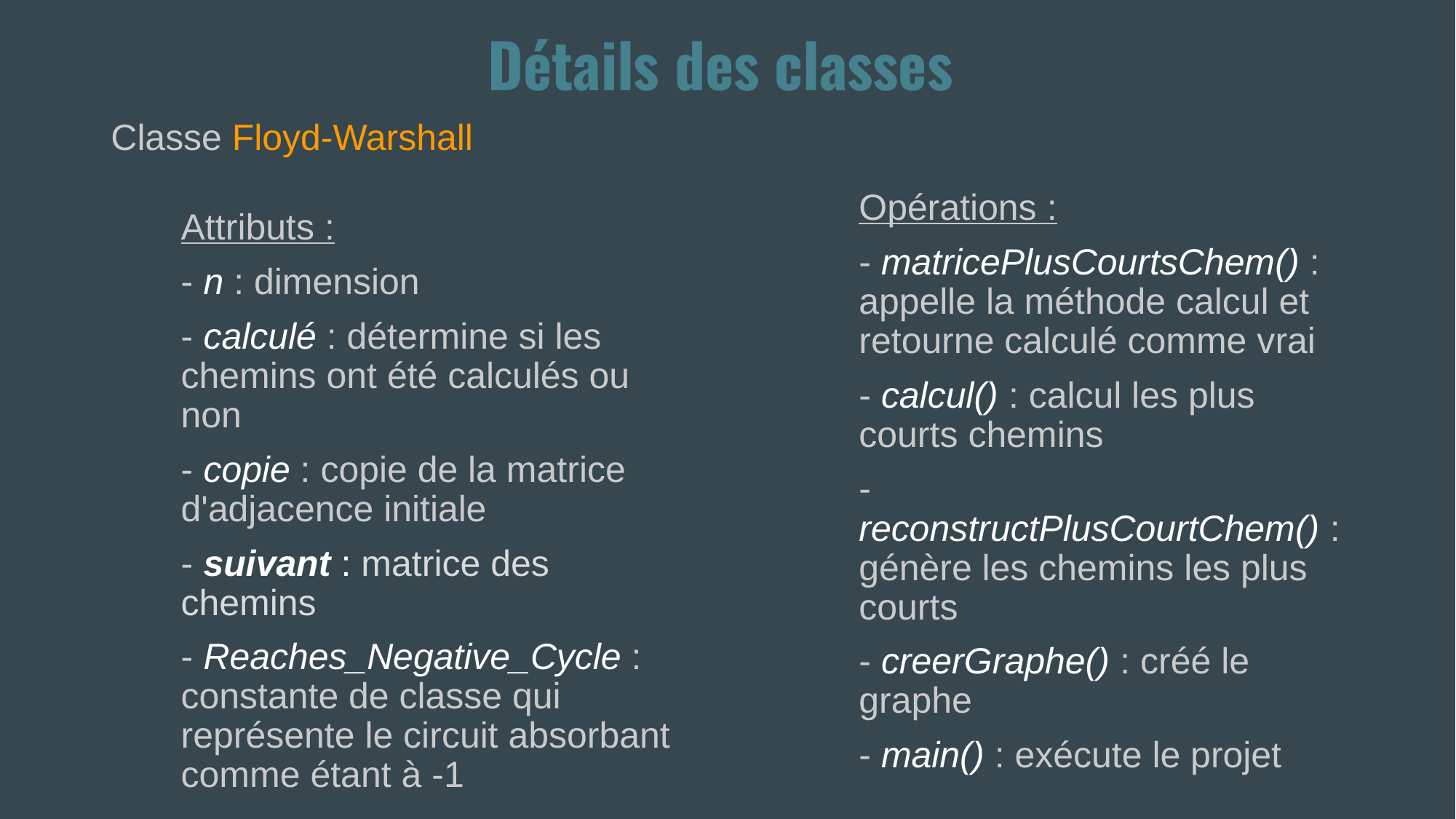

# Détails des classes
Classe Floyd-Warshall

Opérations :
- matricePlusCourtsChem() : appelle la méthode calcul et retourne calculé comme vrai
- calcul() : calcul les plus courts chemins
- reconstructPlusCourtChem() : génère les chemins les plus courts
- creerGraphe() : créé le graphe
- main() : exécute le projet

Attributs :
- n : dimension
- calculé : détermine si les chemins ont été calculés ou non
- copie : copie de la matrice d'adjacence initiale
- suivant : matrice des chemins
- Reaches_Negative_Cycle : constante de classe qui représente le circuit absorbant comme étant à -1